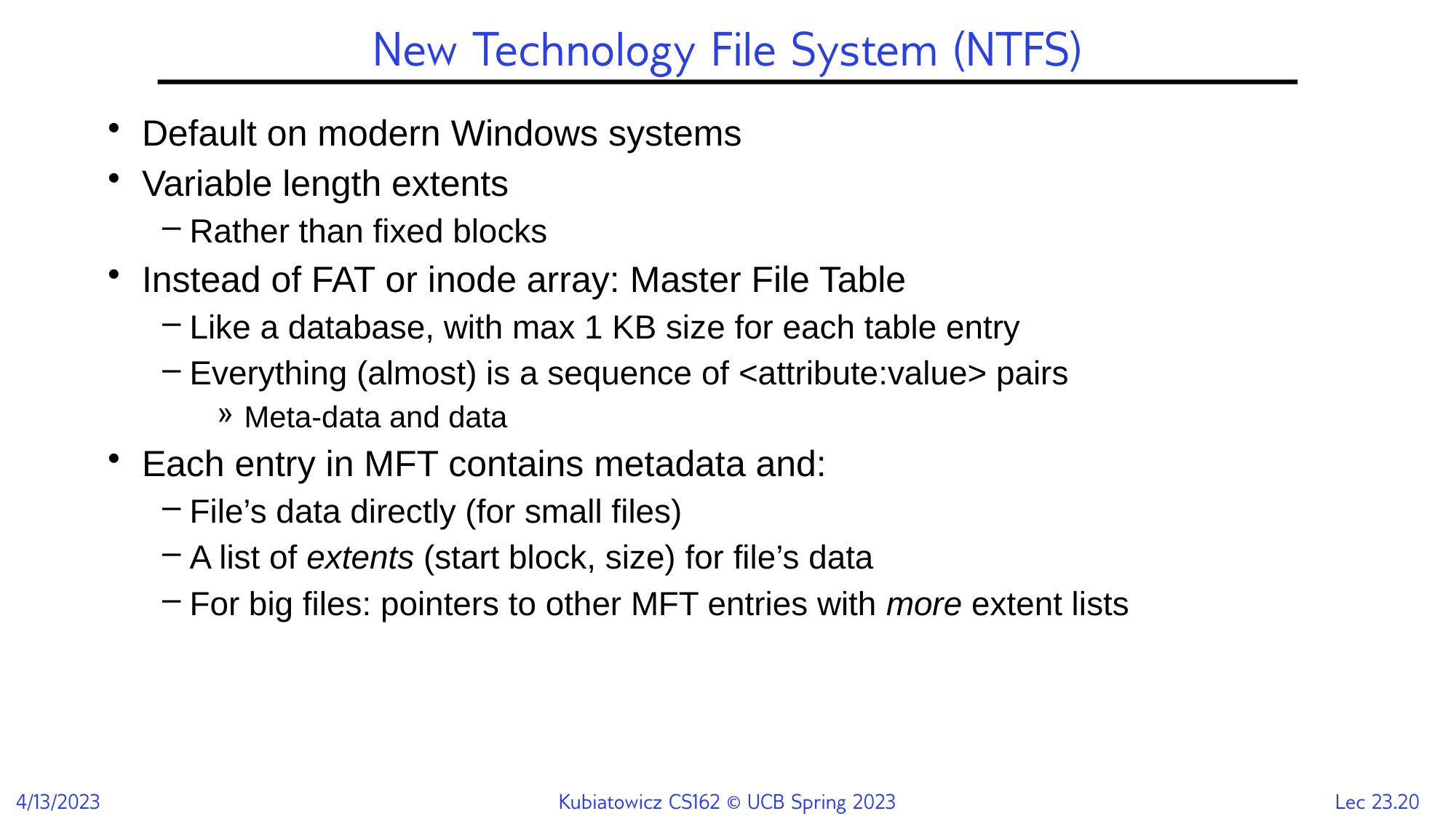

# New Technology File System (NTFS)
Default on modern Windows systems
Variable length extents
Rather than fixed blocks
Instead of FAT or inode array: Master File Table
Like a database, with max 1 KB size for each table entry
Everything (almost) is a sequence of <attribute:value> pairs
Meta-data and data
Each entry in MFT contains metadata and:
File’s data directly (for small files)
A list of extents (start block, size) for file’s data
For big files: pointers to other MFT entries with more extent lists